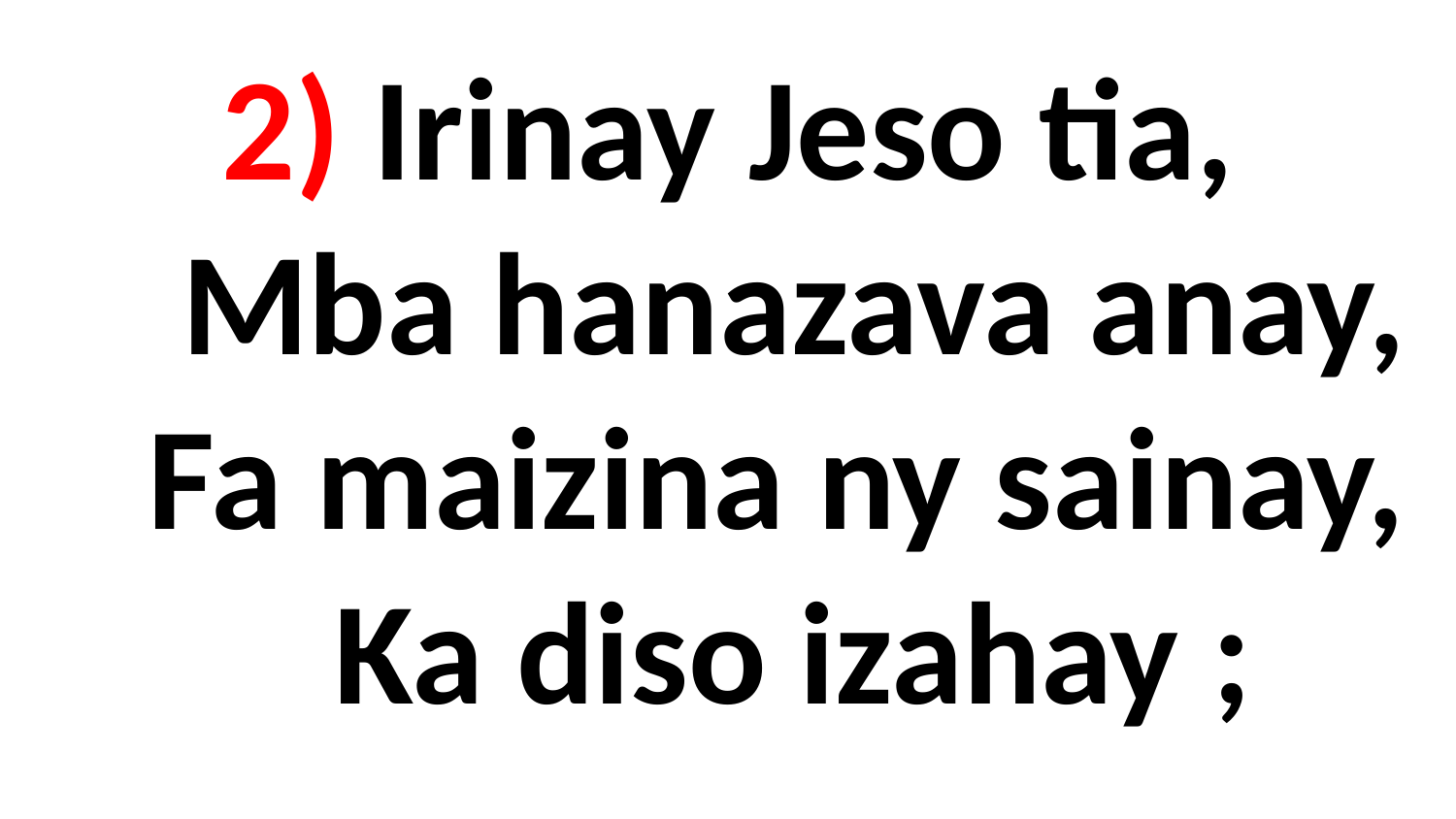

# 2) Irinay Jeso tia, Mba hanazava anay, Fa maizina ny sainay, Ka diso izahay ;